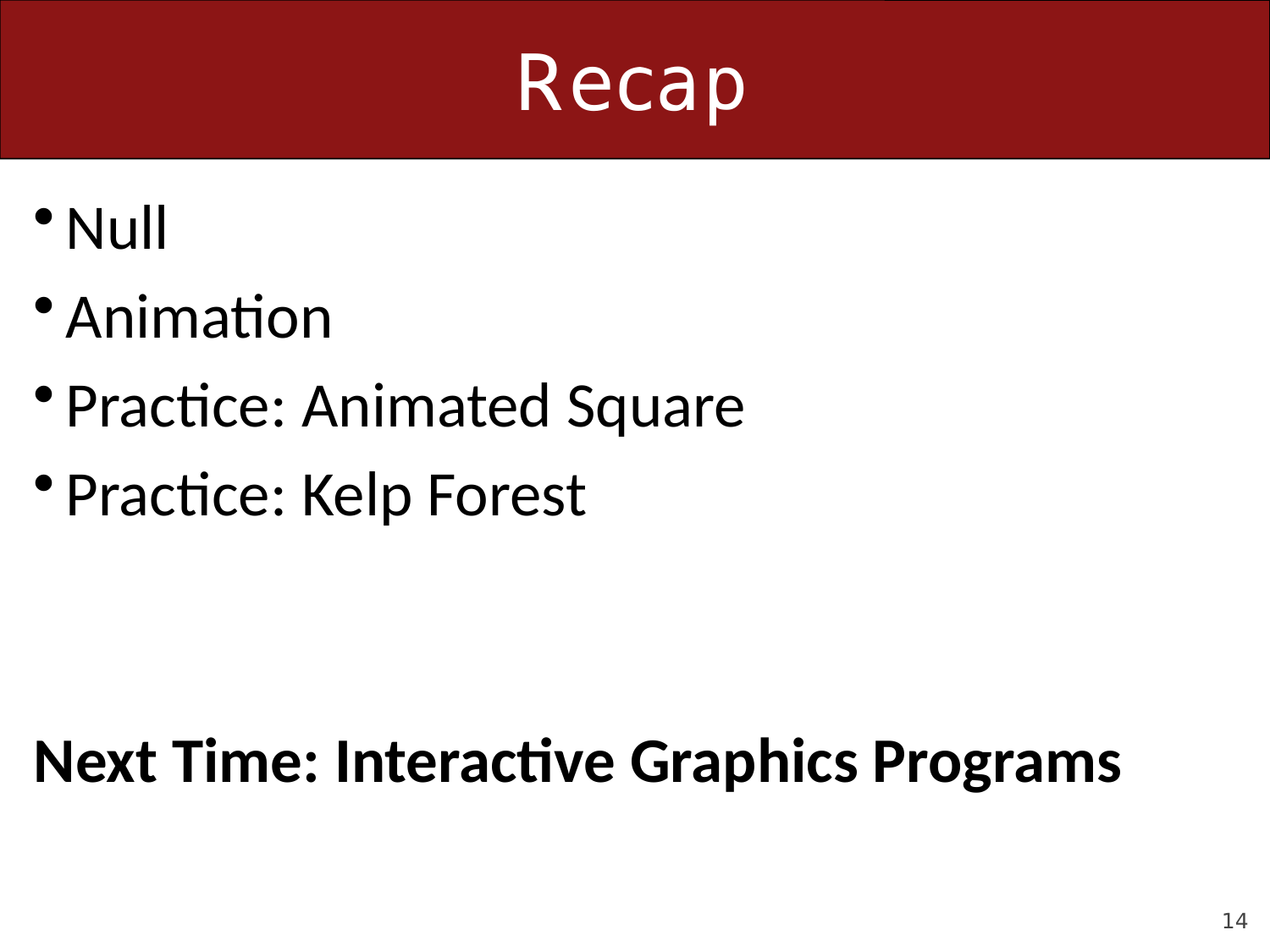

# Recap
Null
Animation
Practice: Animated Square
Practice: Kelp Forest

Next Time: Interactive Graphics Programs